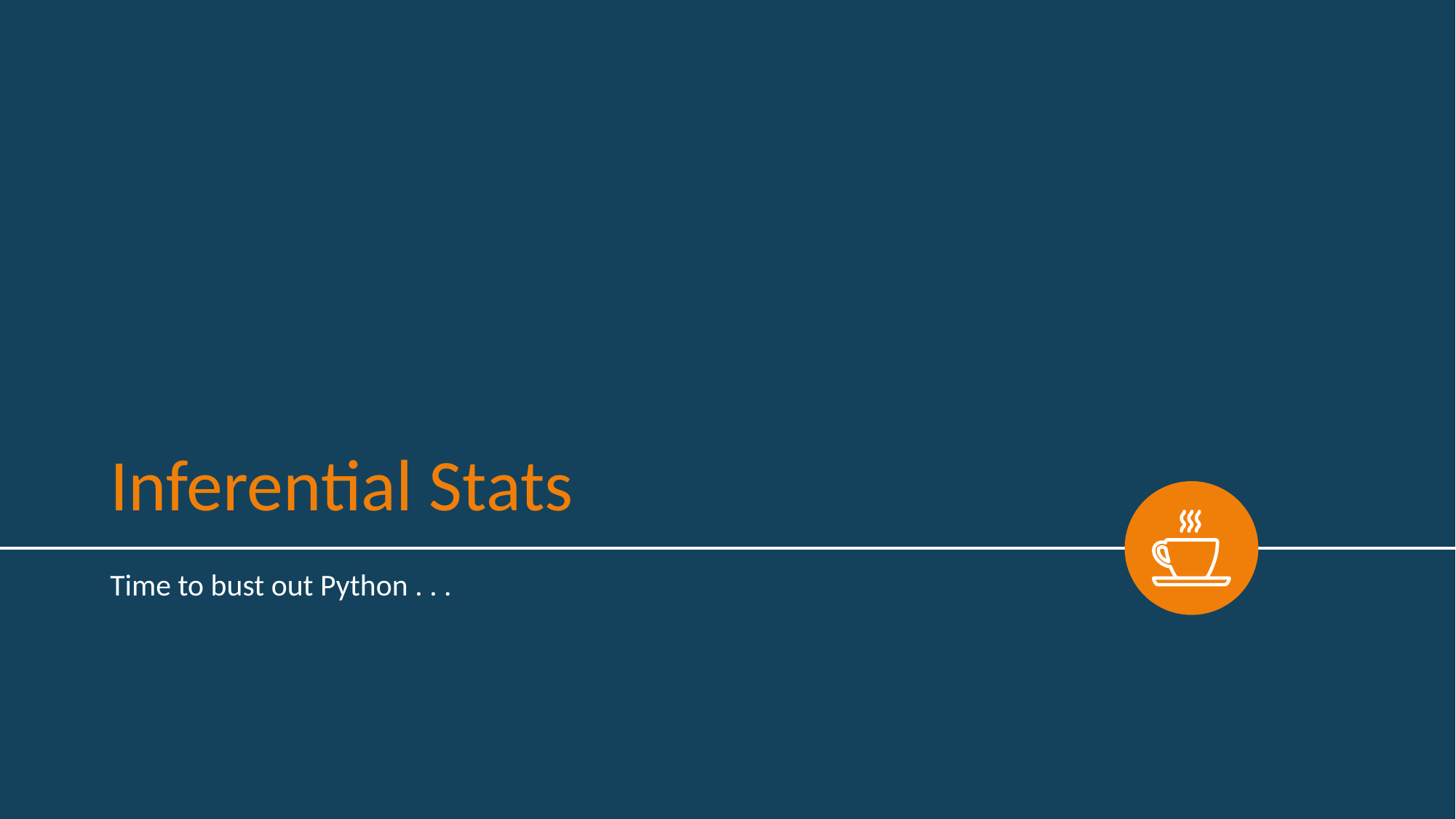

# Inferential Stats
Time to bust out Python . . .